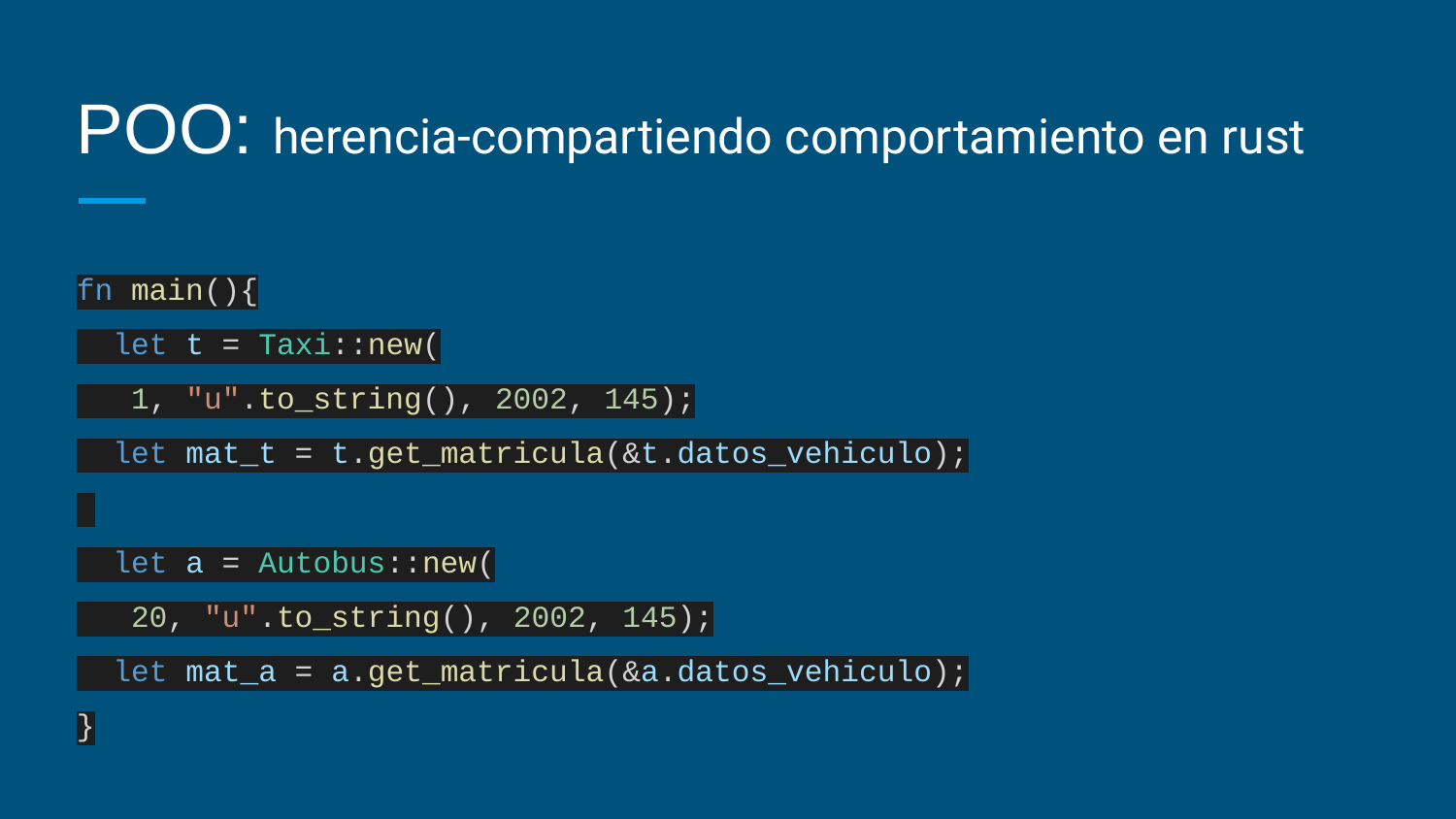

# POO: herencia-compartiendo comportamiento en rust
fn main(){
  let t = Taxi::new(
   1, "u".to_string(), 2002, 145);
  let mat_t = t.get_matricula(&t.datos_vehiculo);

  let a = Autobus::new(
   20, "u".to_string(), 2002, 145);
  let mat_a = a.get_matricula(&a.datos_vehiculo);
}